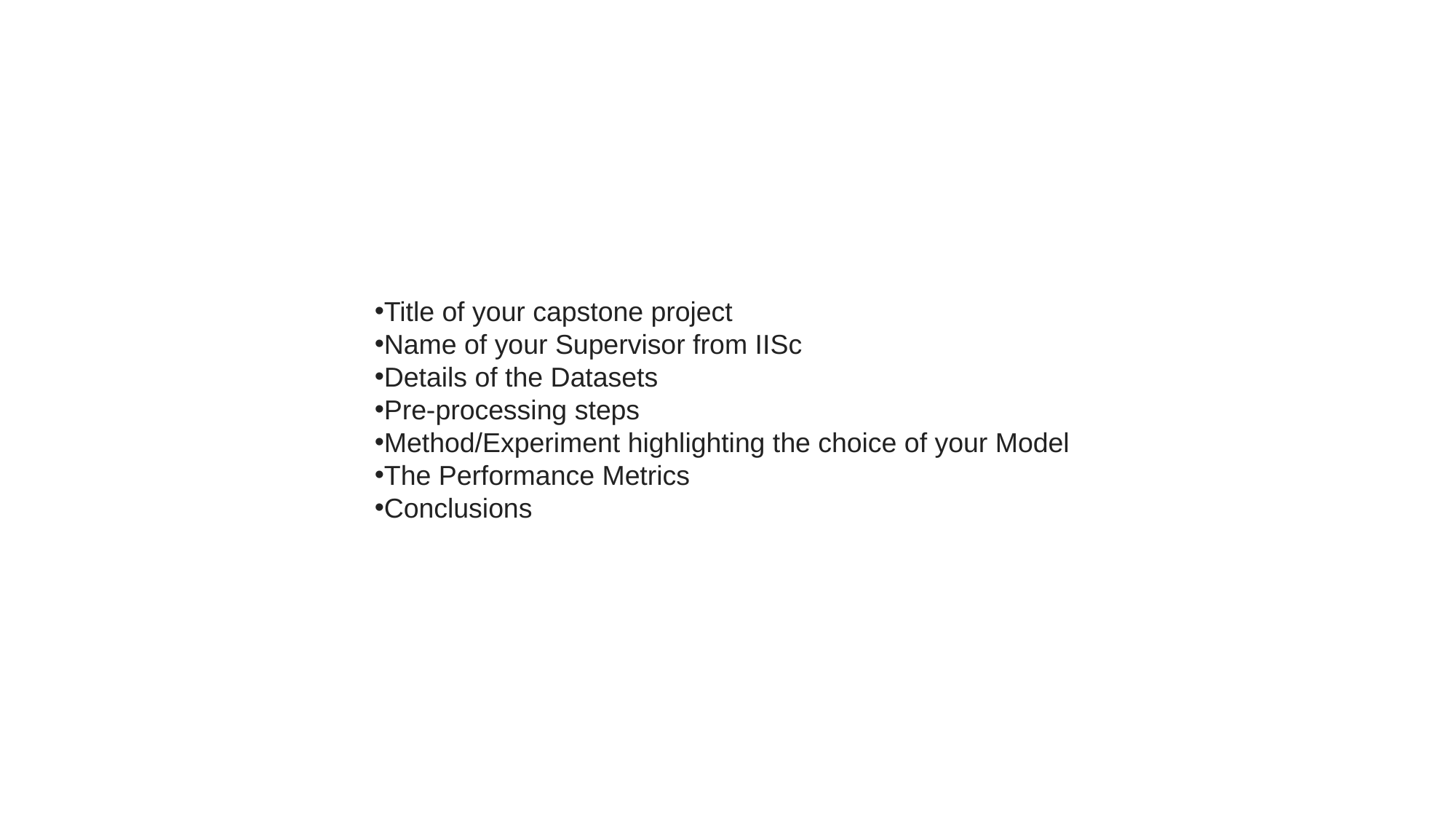

Title of your capstone project
Name of your Supervisor from IISc
Details of the Datasets
Pre-processing steps
Method/Experiment highlighting the choice of your Model
The Performance Metrics
Conclusions